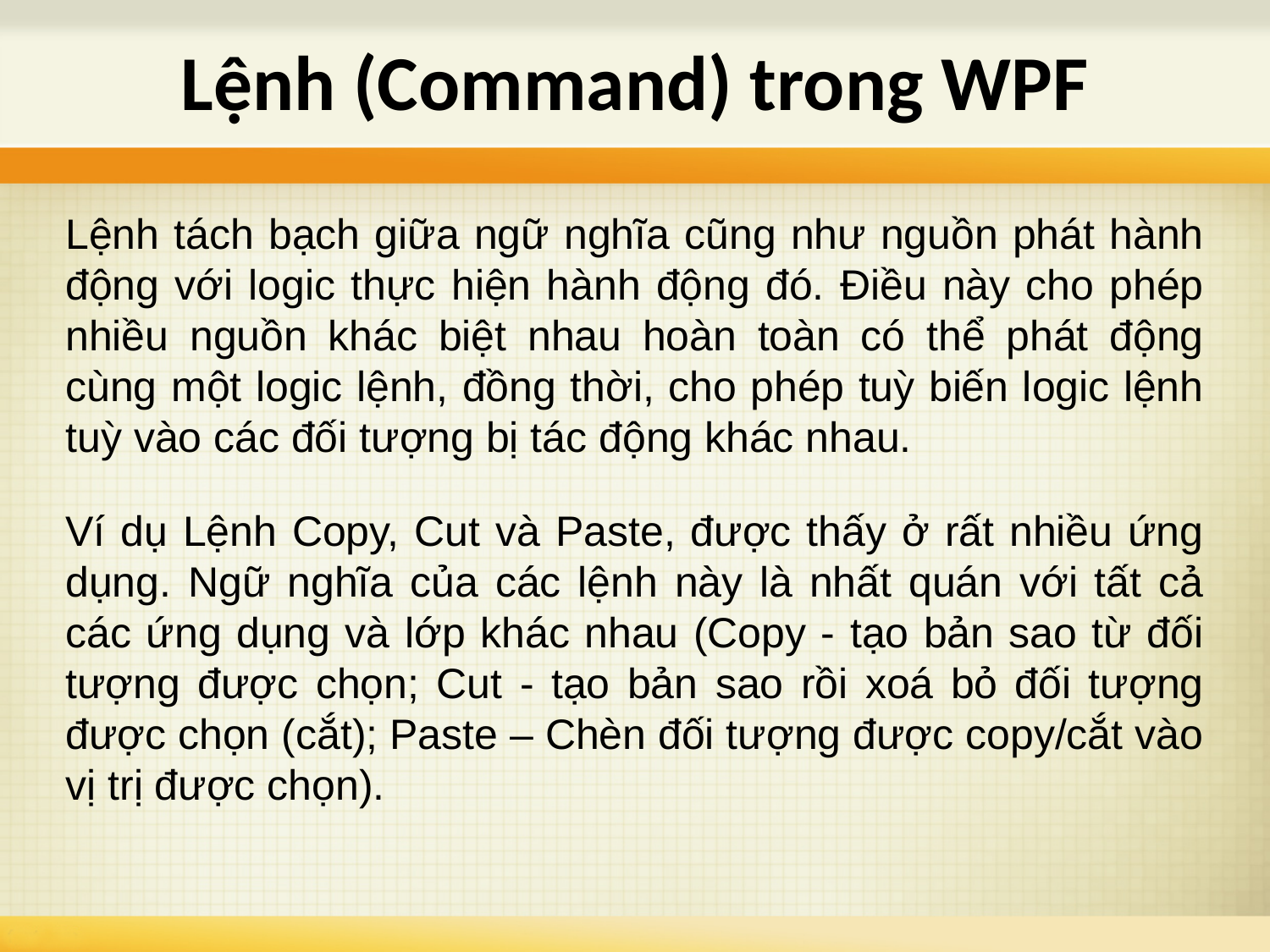

# Lệnh (Command) trong WPF
Lệnh tách bạch giữa ngữ nghĩa cũng như nguồn phát hành động với logic thực hiện hành động đó. Điều này cho phép nhiều nguồn khác biệt nhau hoàn toàn có thể phát động cùng một logic lệnh, đồng thời, cho phép tuỳ biến logic lệnh tuỳ vào các đối tượng bị tác động khác nhau.
Ví dụ Lệnh Copy, Cut và Paste, được thấy ở rất nhiều ứng dụng. Ngữ nghĩa của các lệnh này là nhất quán với tất cả các ứng dụng và lớp khác nhau (Copy - tạo bản sao từ đối tượng được chọn; Cut - tạo bản sao rồi xoá bỏ đối tượng được chọn (cắt); Paste – Chèn đối tượng được copy/cắt vào vị trị được chọn).